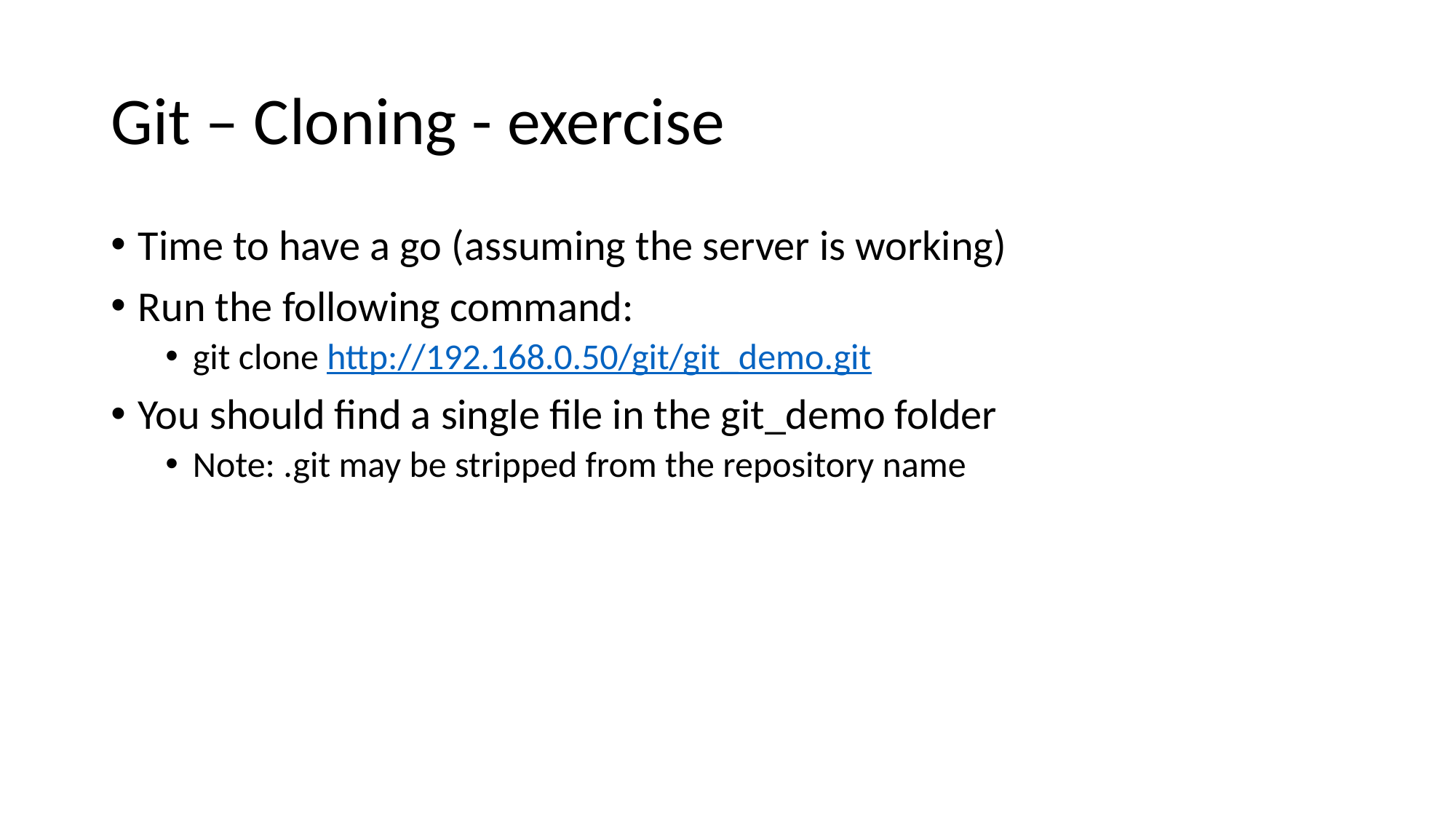

# Git – Cloning - exercise
Time to have a go (assuming the server is working)
Run the following command:
git clone http://192.168.0.50/git/git_demo.git
You should find a single file in the git_demo folder
Note: .git may be stripped from the repository name